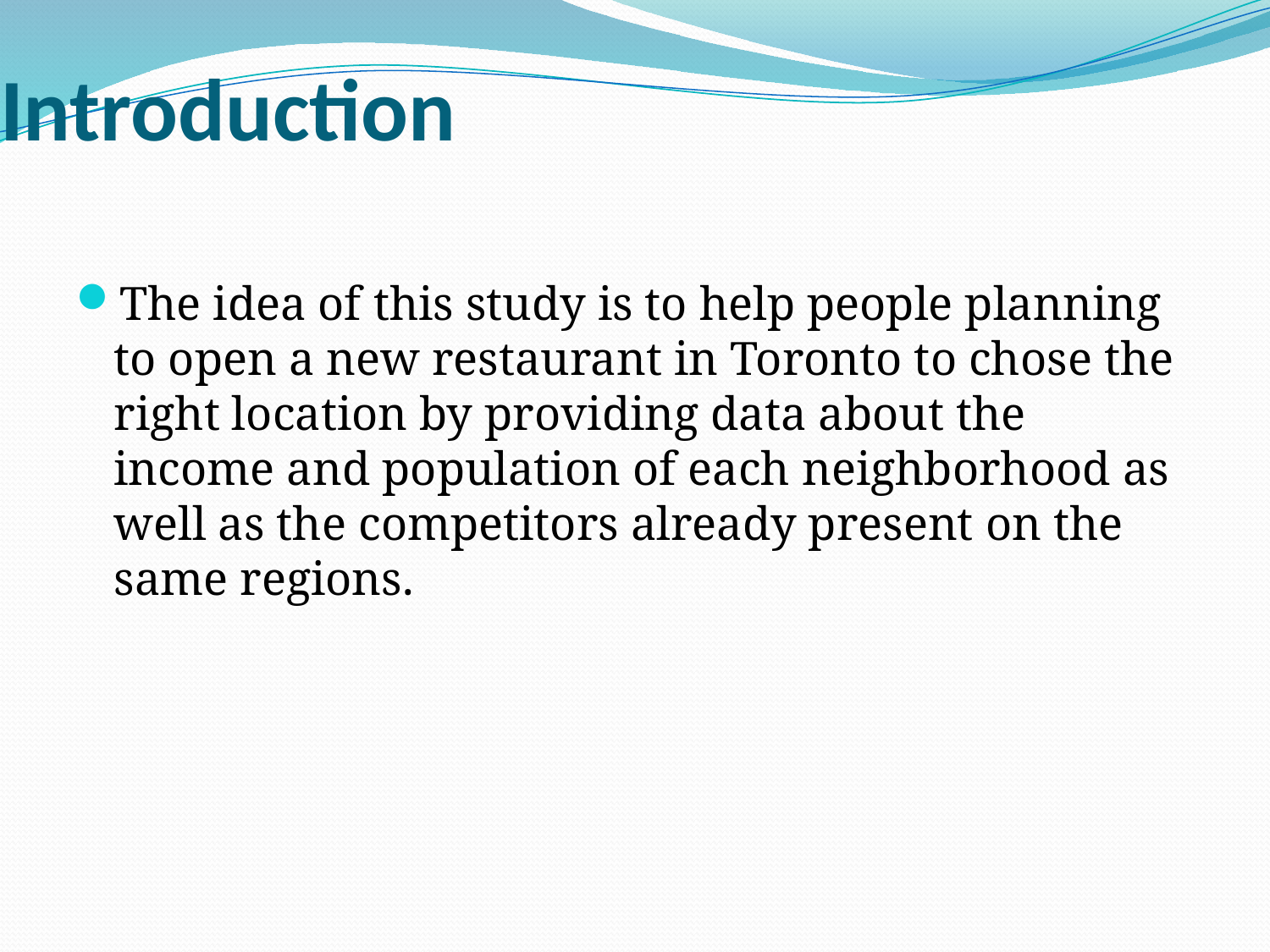

# Introduction
The idea of this study is to help people planning to open a new restaurant in Toronto to chose the right location by providing data about the income and population of each neighborhood as well as the competitors already present on the same regions.